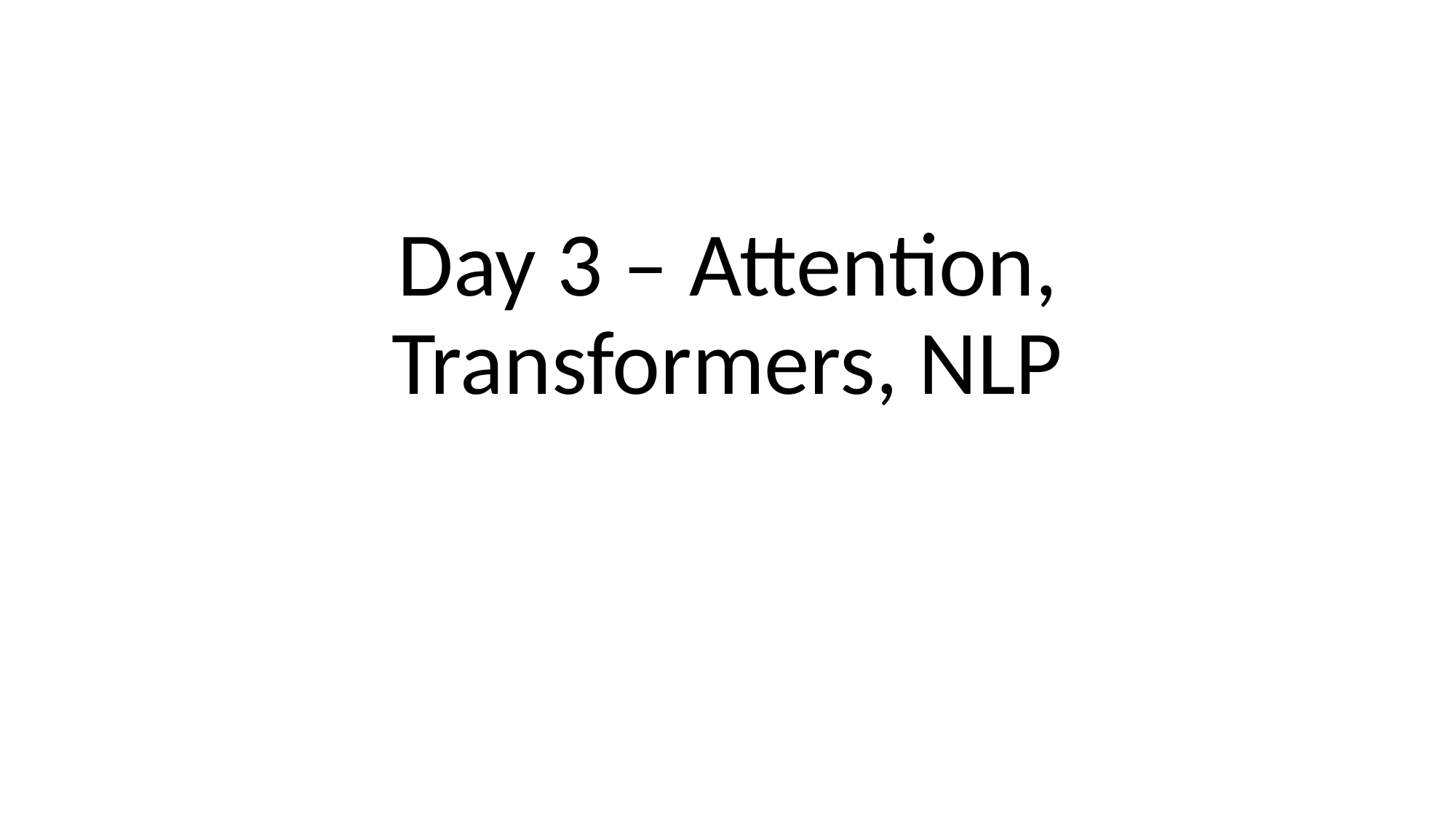

# Day 3 – Attention, Transformers, NLP